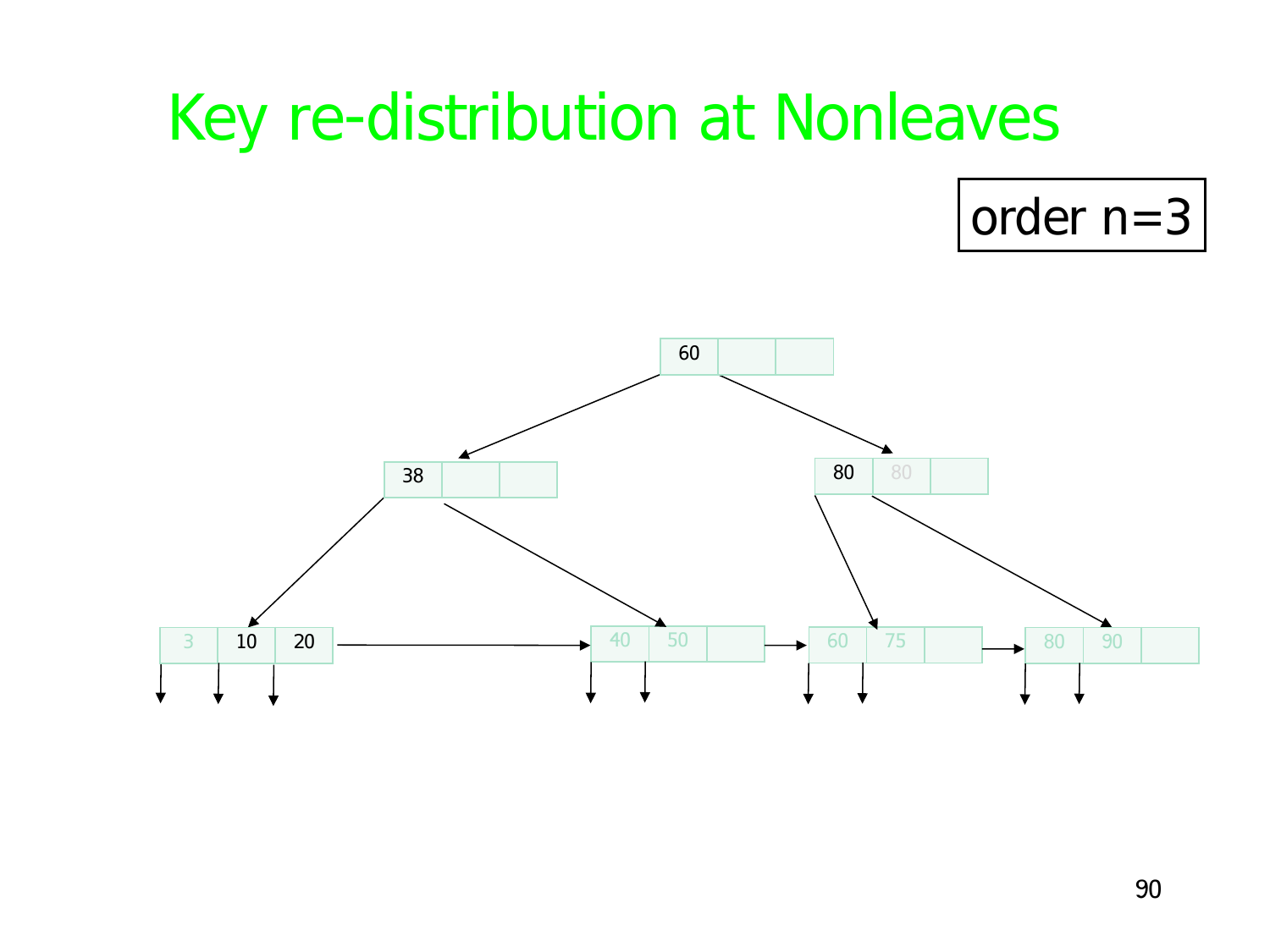

Key re-distribution at Nonleaves
order n=3
| 60 |  |  |
| --- | --- | --- |

| 80 | 80 |  |
| --- | --- | --- |
| 38 |  |  |
| --- | --- | --- |

| 40 | 50 |  |
| --- | --- | --- |
| 60 | 75 |  |
| --- | --- | --- |
| 3 | 10 | 20 |
| --- | --- | --- |
| 80 | 90 |  |
| --- | --- | --- |

90